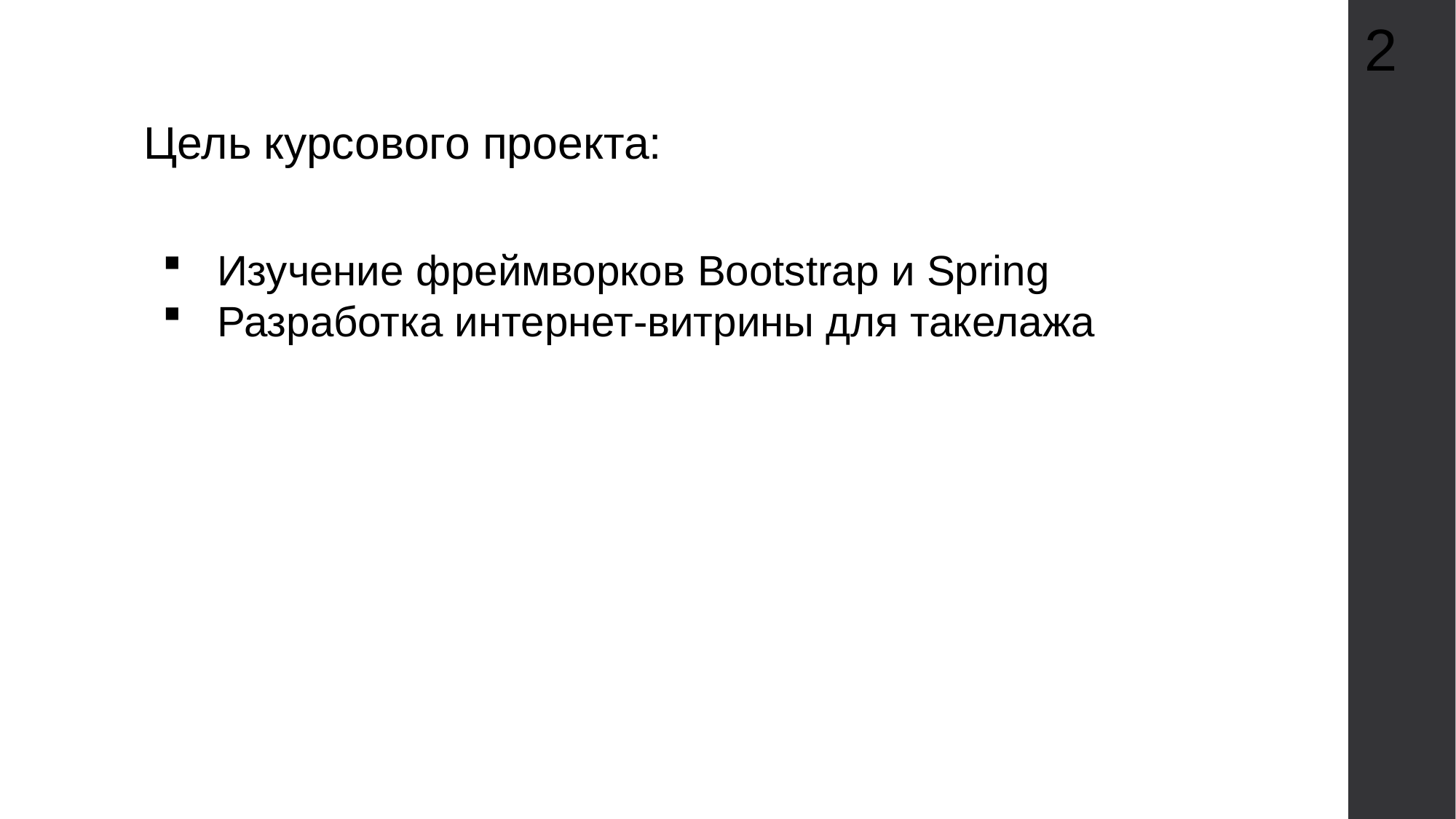

2
Цель курсового проекта:
Изучение фреймворков Bootstrap и Spring
Разработка интернет-витрины для такелажа